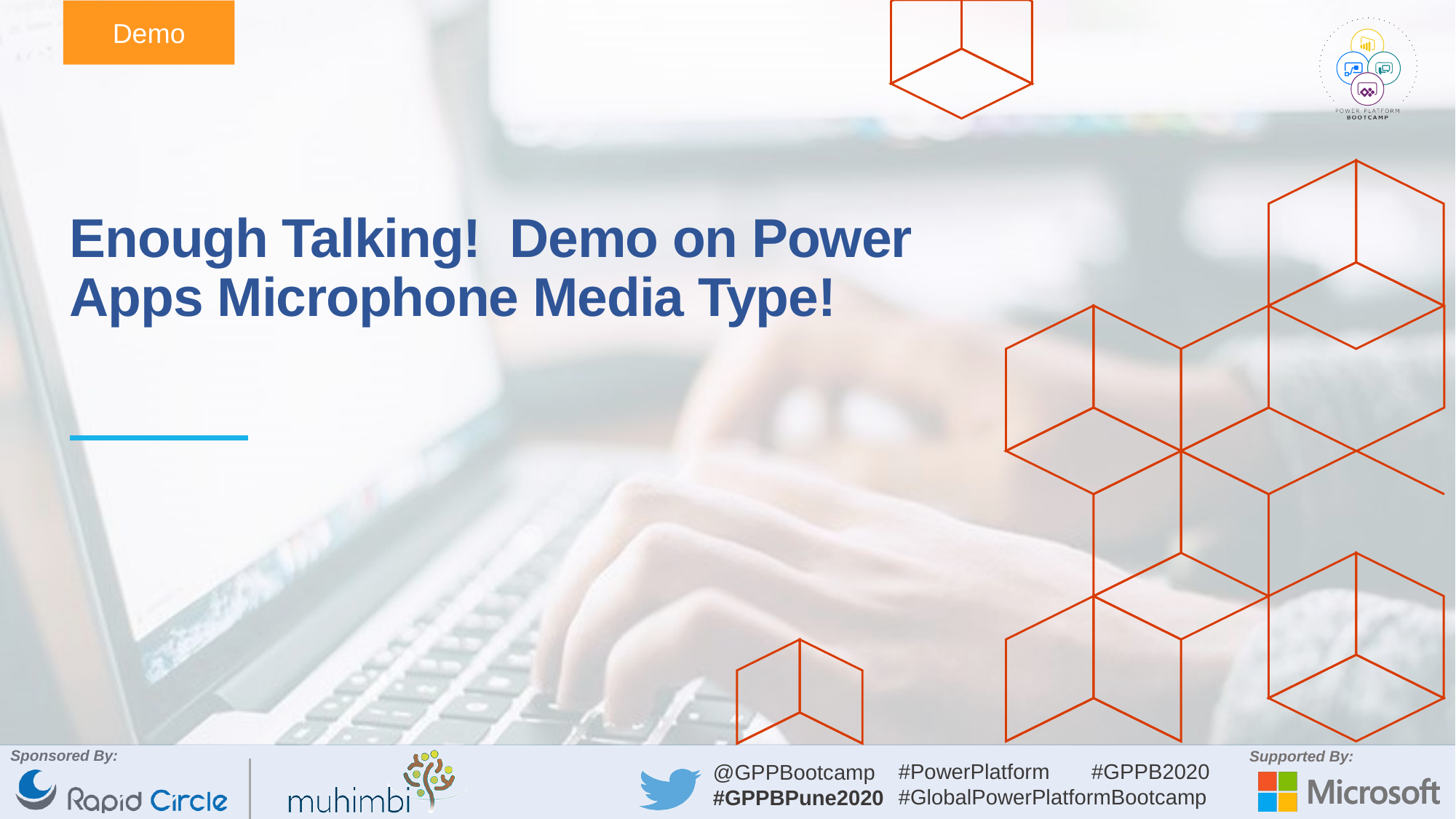

# Enough Talking!  Demo on Power Apps Microphone Media Type!